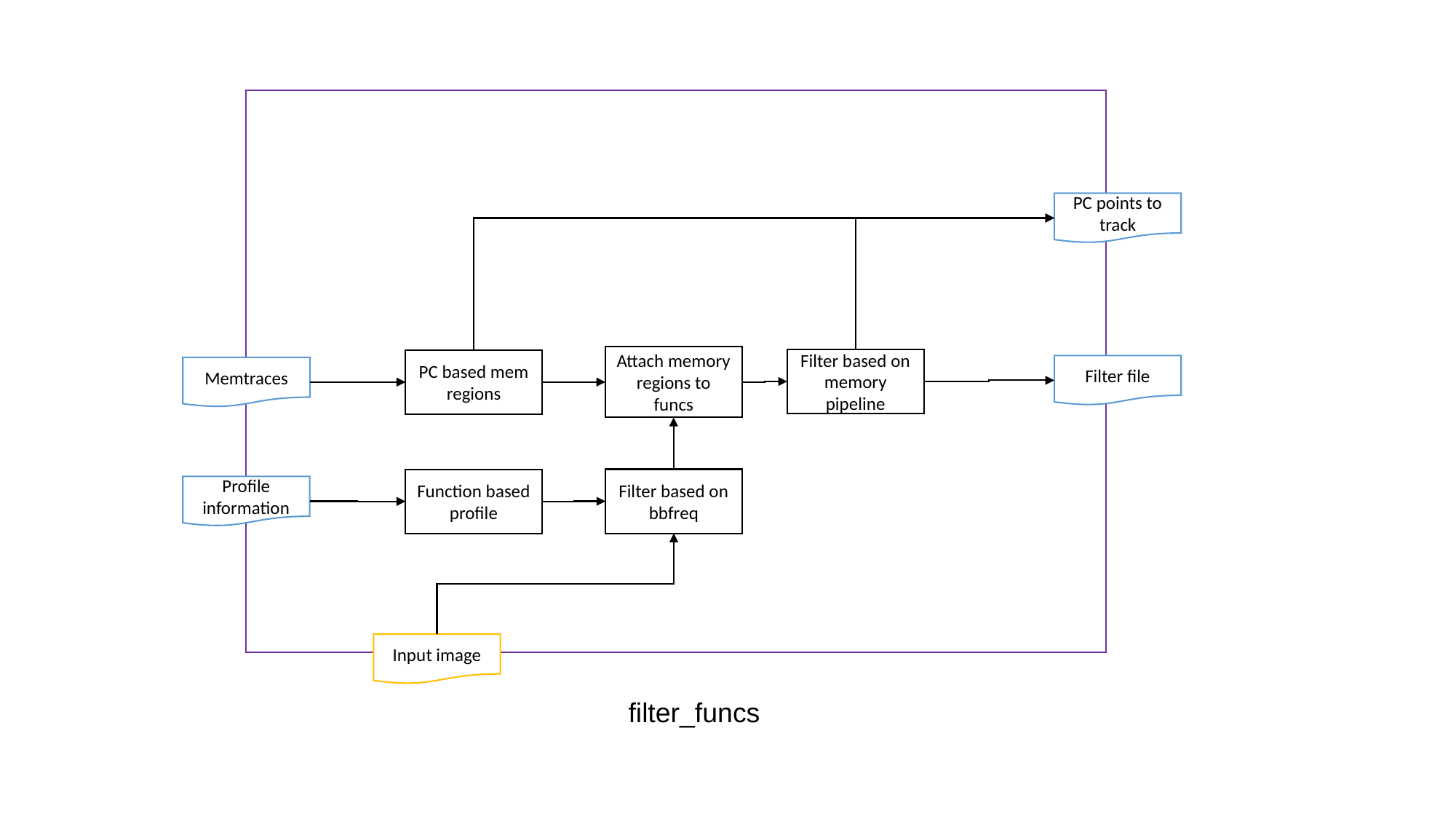

PC points to track
Attach memory regions to funcs
Filter based on memory pipeline
PC based mem regions
Filter file
Memtraces
Filter based on bbfreq
Function based profile
Profile information
Input image
filter_funcs